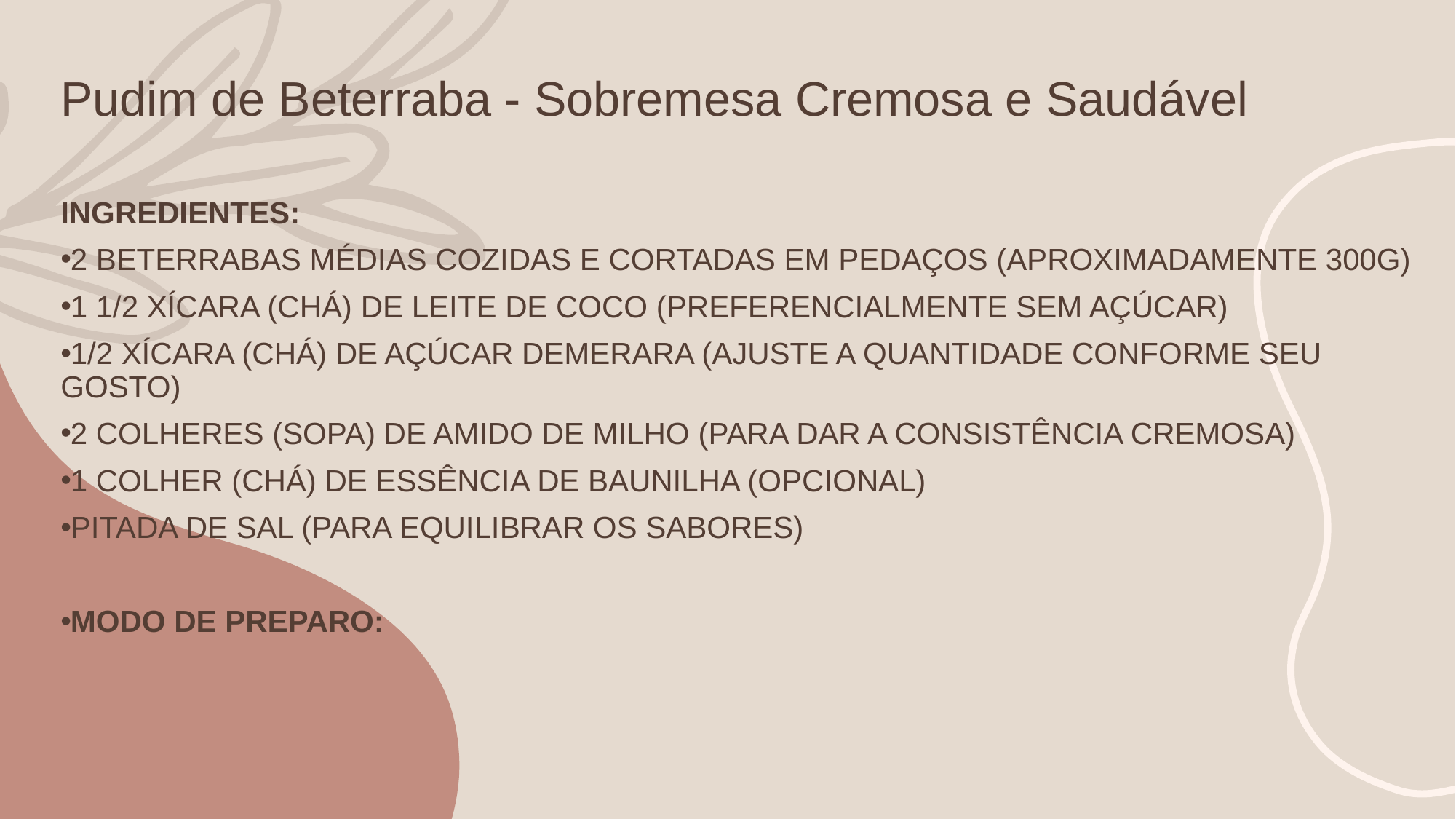

# Pudim de Beterraba - Sobremesa Cremosa e Saudável

Ingredientes:
2 beterrabas médias cozidas e cortadas em pedaços (aproximadamente 300g)
1 1/2 xícara (chá) de leite de coco (preferencialmente sem açúcar)
1/2 xícara (chá) de açúcar demerara (ajuste a quantidade conforme seu gosto)
2 colheres (sopa) de amido de milho (para dar a consistência cremosa)
1 colher (chá) de essência de baunilha (opcional)
Pitada de sal (para equilibrar os sabores)

MODO DE PREPARO: